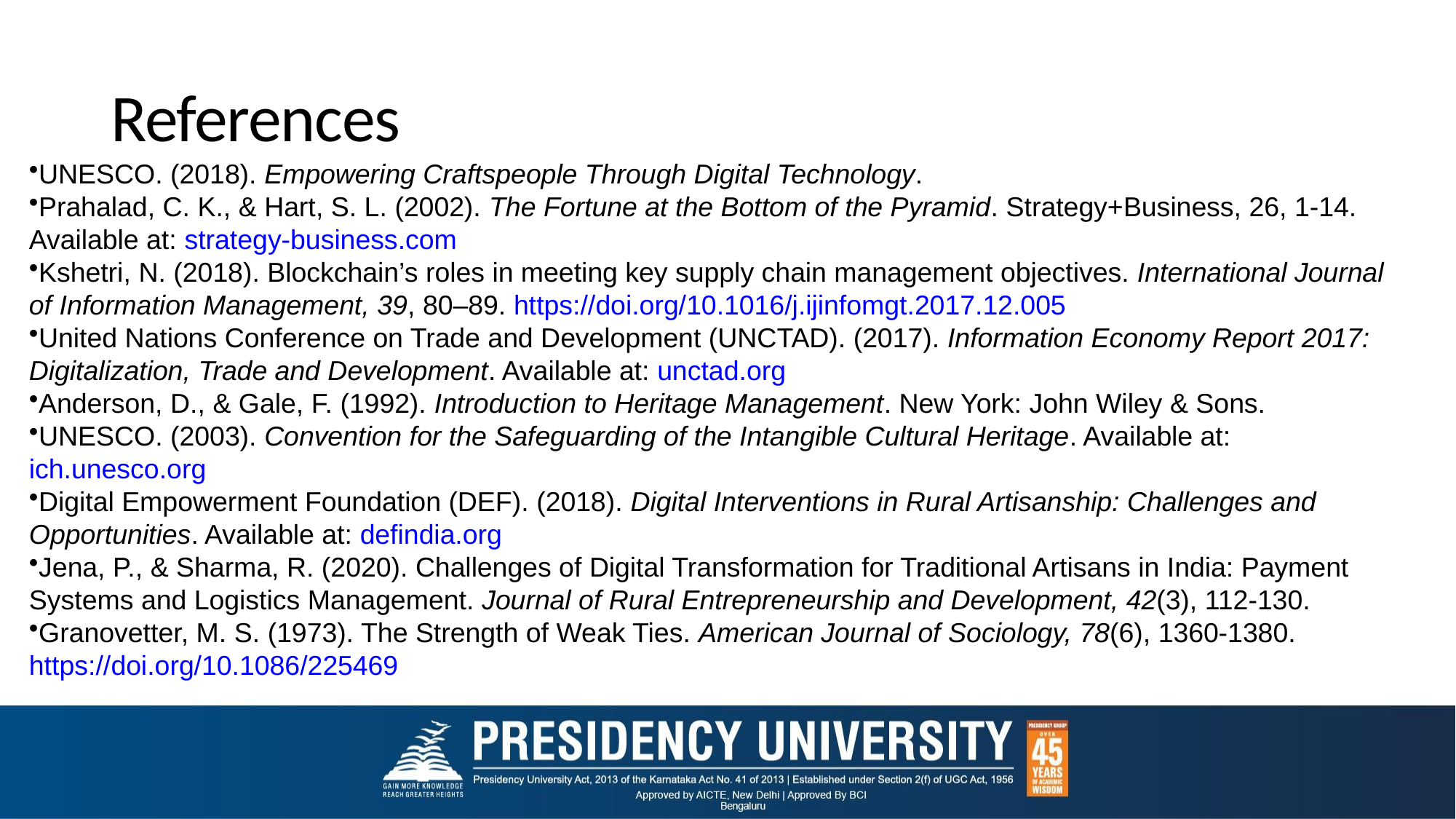

# References

UNESCO. (2018). Empowering Craftspeople Through Digital Technology.
Prahalad, C. K., & Hart, S. L. (2002). The Fortune at the Bottom of the Pyramid. Strategy+Business, 26, 1-14. Available at: strategy-business.com
Kshetri, N. (2018). Blockchain’s roles in meeting key supply chain management objectives. International Journal of Information Management, 39, 80–89. https://doi.org/10.1016/j.ijinfomgt.2017.12.005
United Nations Conference on Trade and Development (UNCTAD). (2017). Information Economy Report 2017: Digitalization, Trade and Development. Available at: unctad.org
Anderson, D., & Gale, F. (1992). Introduction to Heritage Management. New York: John Wiley & Sons.
UNESCO. (2003). Convention for the Safeguarding of the Intangible Cultural Heritage. Available at: ich.unesco.org
Digital Empowerment Foundation (DEF). (2018). Digital Interventions in Rural Artisanship: Challenges and Opportunities. Available at: defindia.org
Jena, P., & Sharma, R. (2020). Challenges of Digital Transformation for Traditional Artisans in India: Payment Systems and Logistics Management. Journal of Rural Entrepreneurship and Development, 42(3), 112-130.
Granovetter, M. S. (1973). The Strength of Weak Ties. American Journal of Sociology, 78(6), 1360-1380. https://doi.org/10.1086/225469